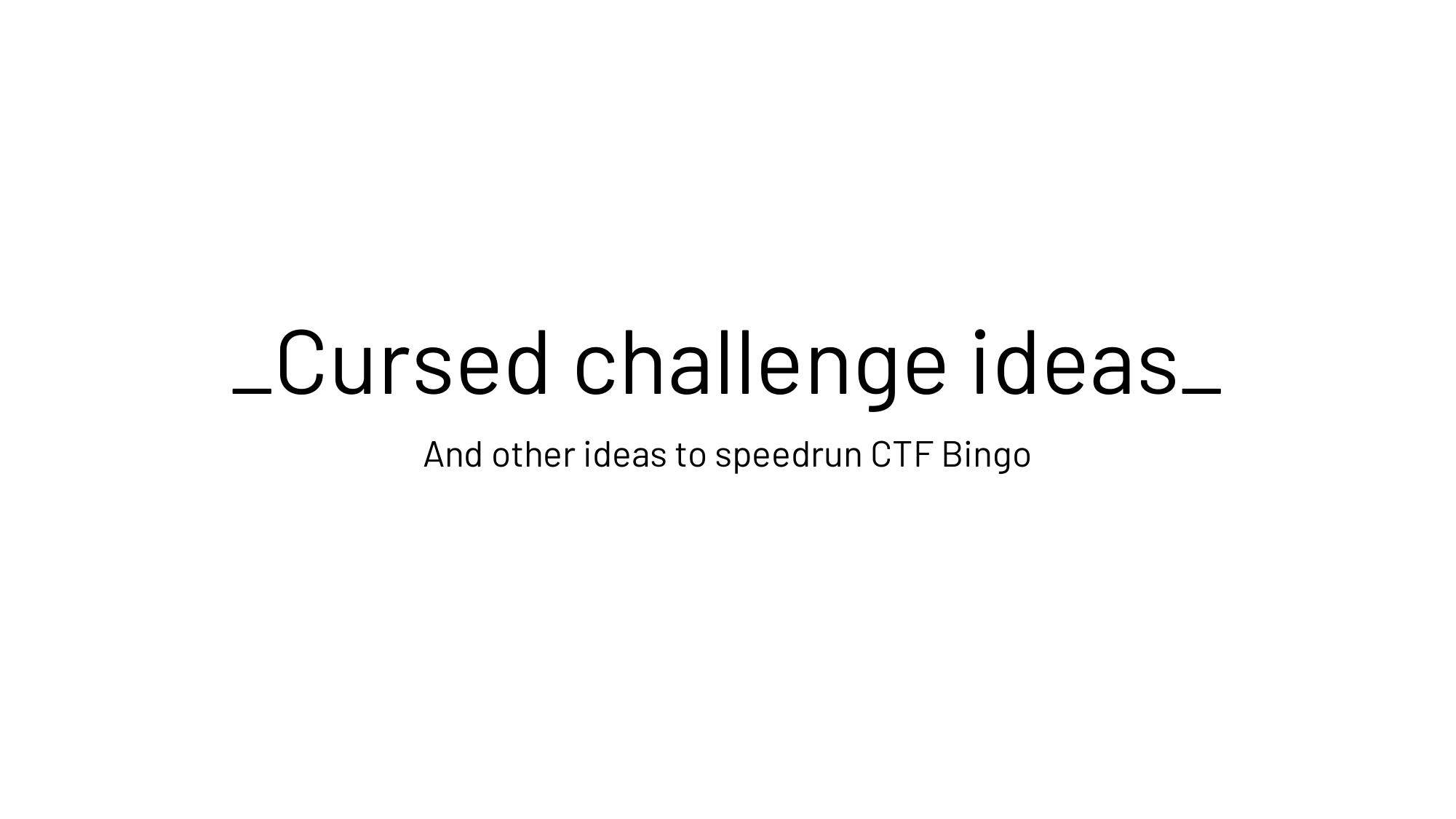

# _Cursed challenge ideas_
And other ideas to speedrun CTF Bingo